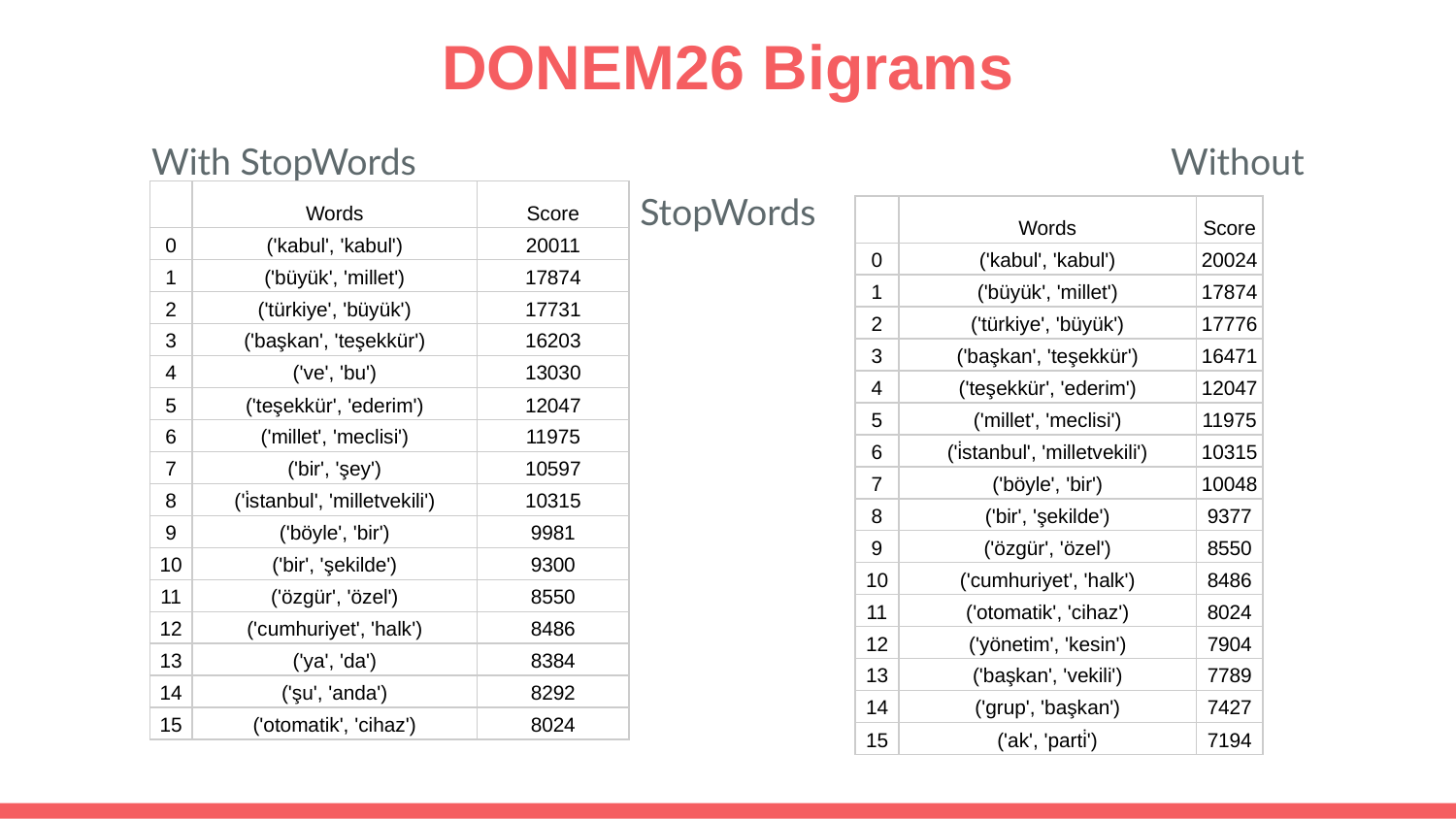

# DONEM26 Bigrams

With StopWords						Without StopWords

|  | Words | Score |
| --- | --- | --- |
| 0 | ('kabul', 'kabul') | 20011 |
| 1 | ('büyük', 'millet') | 17874 |
| 2 | ('türkiye', 'büyük') | 17731 |
| 3 | ('başkan', 'teşekkür') | 16203 |
| 4 | ('ve', 'bu') | 13030 |
| 5 | ('teşekkür', 'ederim') | 12047 |
| 6 | ('millet', 'meclisi') | 11975 |
| 7 | ('bir', 'şey') | 10597 |
| 8 | ('i̇stanbul', 'milletvekili') | 10315 |
| 9 | ('böyle', 'bir') | 9981 |
| 10 | ('bir', 'şekilde') | 9300 |
| 11 | ('özgür', 'özel') | 8550 |
| 12 | ('cumhuriyet', 'halk') | 8486 |
| 13 | ('ya', 'da') | 8384 |
| 14 | ('şu', 'anda') | 8292 |
| 15 | ('otomatik', 'cihaz') | 8024 |
|  | Words | Score |
| --- | --- | --- |
| 0 | ('kabul', 'kabul') | 20024 |
| 1 | ('büyük', 'millet') | 17874 |
| 2 | ('türkiye', 'büyük') | 17776 |
| 3 | ('başkan', 'teşekkür') | 16471 |
| 4 | ('teşekkür', 'ederim') | 12047 |
| 5 | ('millet', 'meclisi') | 11975 |
| 6 | ('i̇stanbul', 'milletvekili') | 10315 |
| 7 | ('böyle', 'bir') | 10048 |
| 8 | ('bir', 'şekilde') | 9377 |
| 9 | ('özgür', 'özel') | 8550 |
| 10 | ('cumhuriyet', 'halk') | 8486 |
| 11 | ('otomatik', 'cihaz') | 8024 |
| 12 | ('yönetim', 'kesin') | 7904 |
| 13 | ('başkan', 'vekili') | 7789 |
| 14 | ('grup', 'başkan') | 7427 |
| 15 | ('ak', 'parti̇') | 7194 |